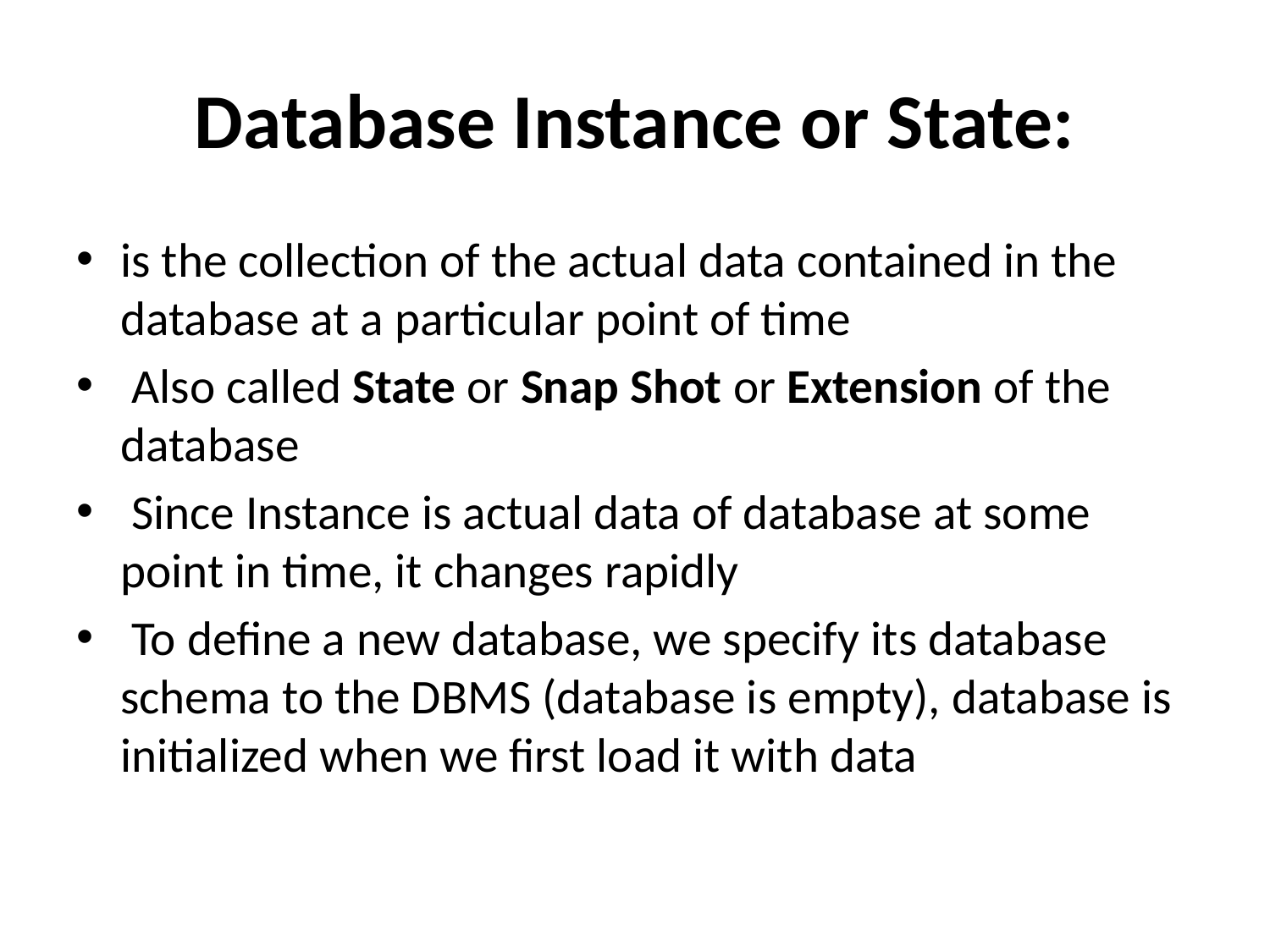

# Database Instance or State:
is the collection of the actual data contained in the database at a particular point of time
 Also called State or Snap Shot or Extension of the database
 Since Instance is actual data of database at some point in time, it changes rapidly
 To define a new database, we specify its database schema to the DBMS (database is empty), database is initialized when we first load it with data